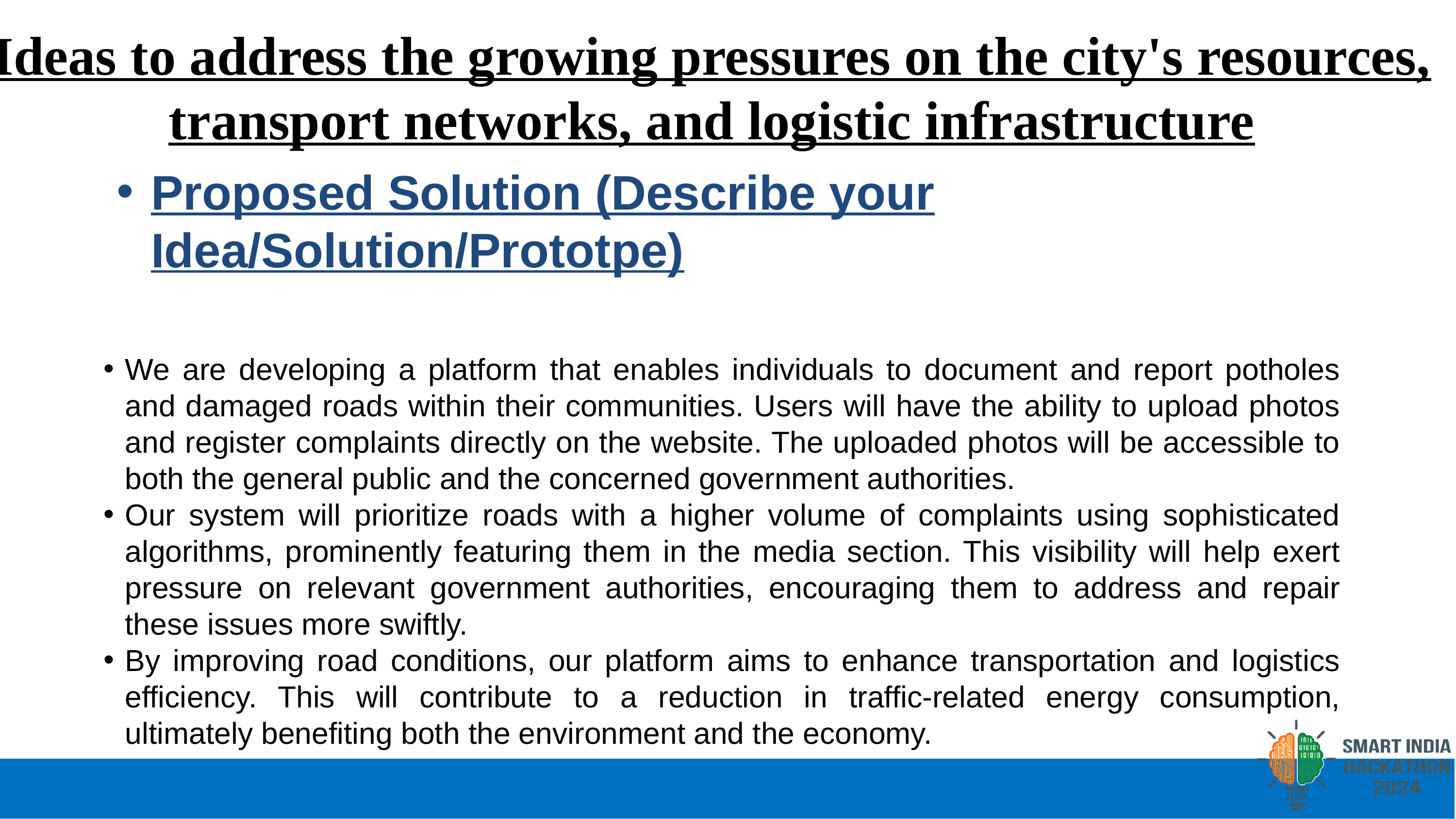

Ideas to address the growing pressures on the city's resources, transport networks, and logistic infrastructure
Proposed Solution (Describe your Idea/Solution/Prototpe)

We are developing a platform that enables individuals to document and report potholes and damaged roads within their communities. Users will have the ability to upload photos and register complaints directly on the website. The uploaded photos will be accessible to both the general public and the concerned government authorities.
Our system will prioritize roads with a higher volume of complaints using sophisticated algorithms, prominently featuring them in the media section. This visibility will help exert pressure on relevant government authorities, encouraging them to address and repair these issues more swiftly.
By improving road conditions, our platform aims to enhance transportation and logistics efficiency. This will contribute to a reduction in traffic-related energy consumption, ultimately benefiting both the environment and the economy.

@SIH Idea submission- Template